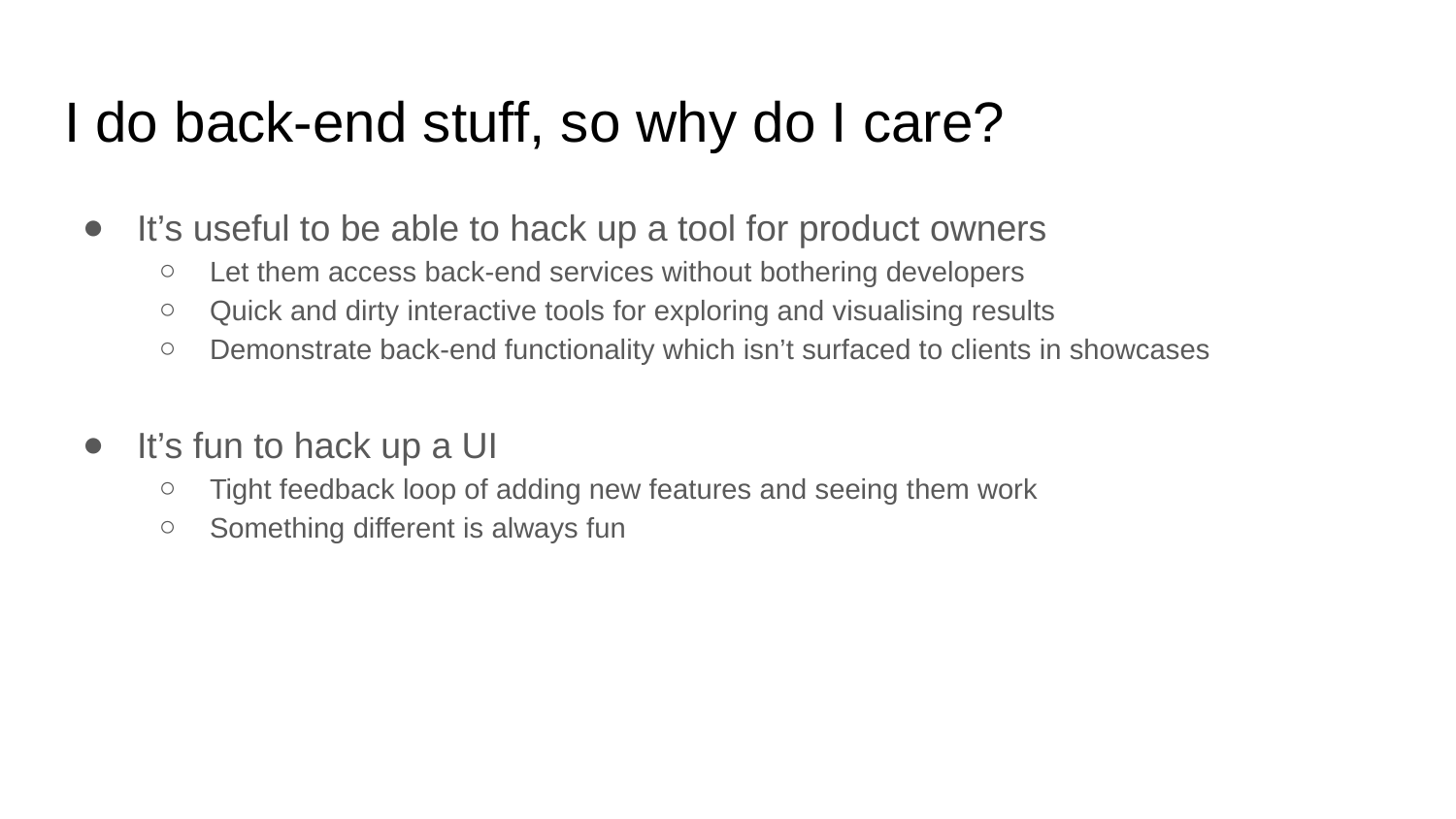

# I do back-end stuff, so why do I care?
It’s useful to be able to hack up a tool for product owners
Let them access back-end services without bothering developers
Quick and dirty interactive tools for exploring and visualising results
Demonstrate back-end functionality which isn’t surfaced to clients in showcases

It’s fun to hack up a UI
Tight feedback loop of adding new features and seeing them work
Something different is always fun